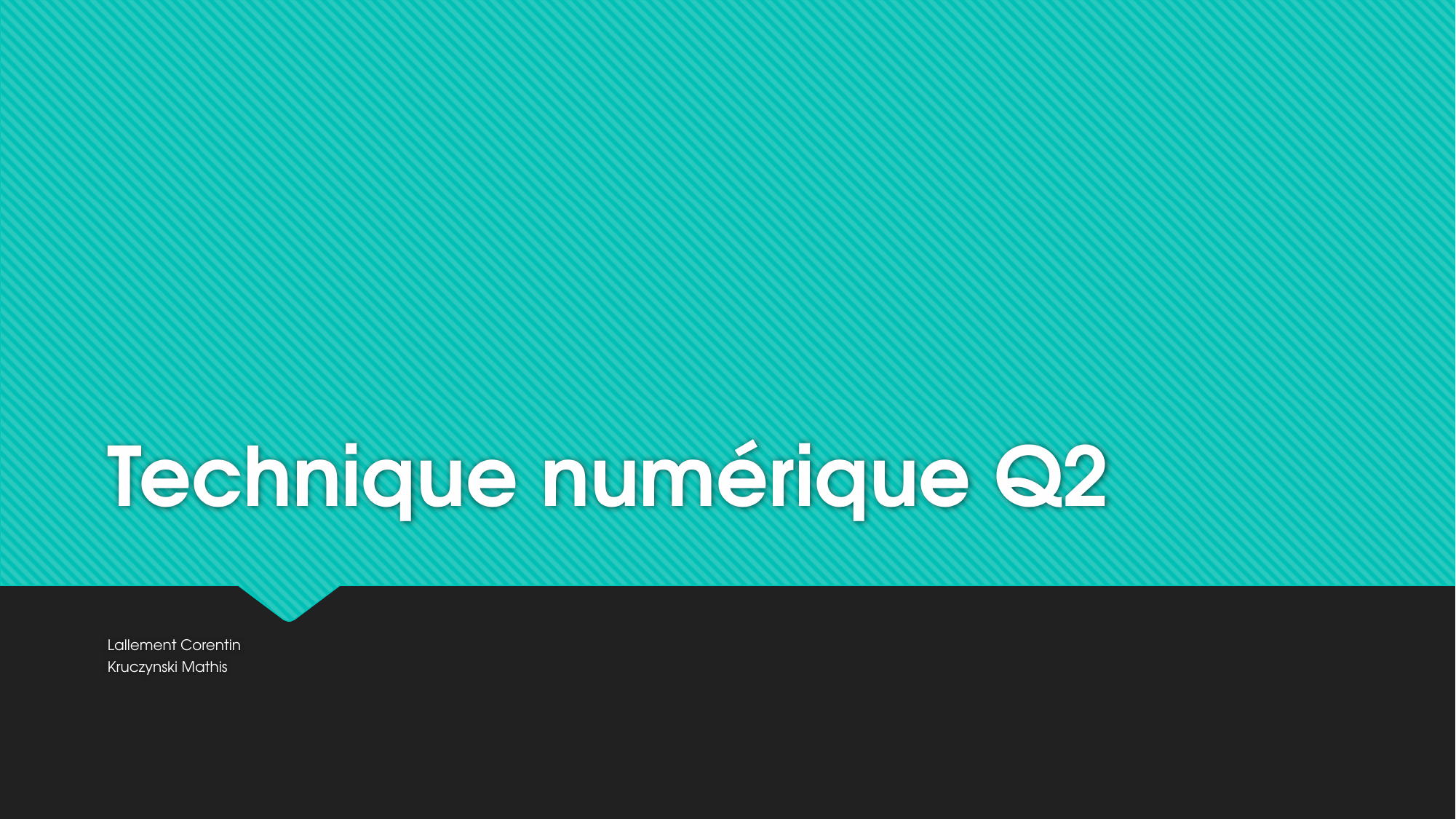

# Technique numérique Q2
Lallement Corentin
Kruczynski Mathis